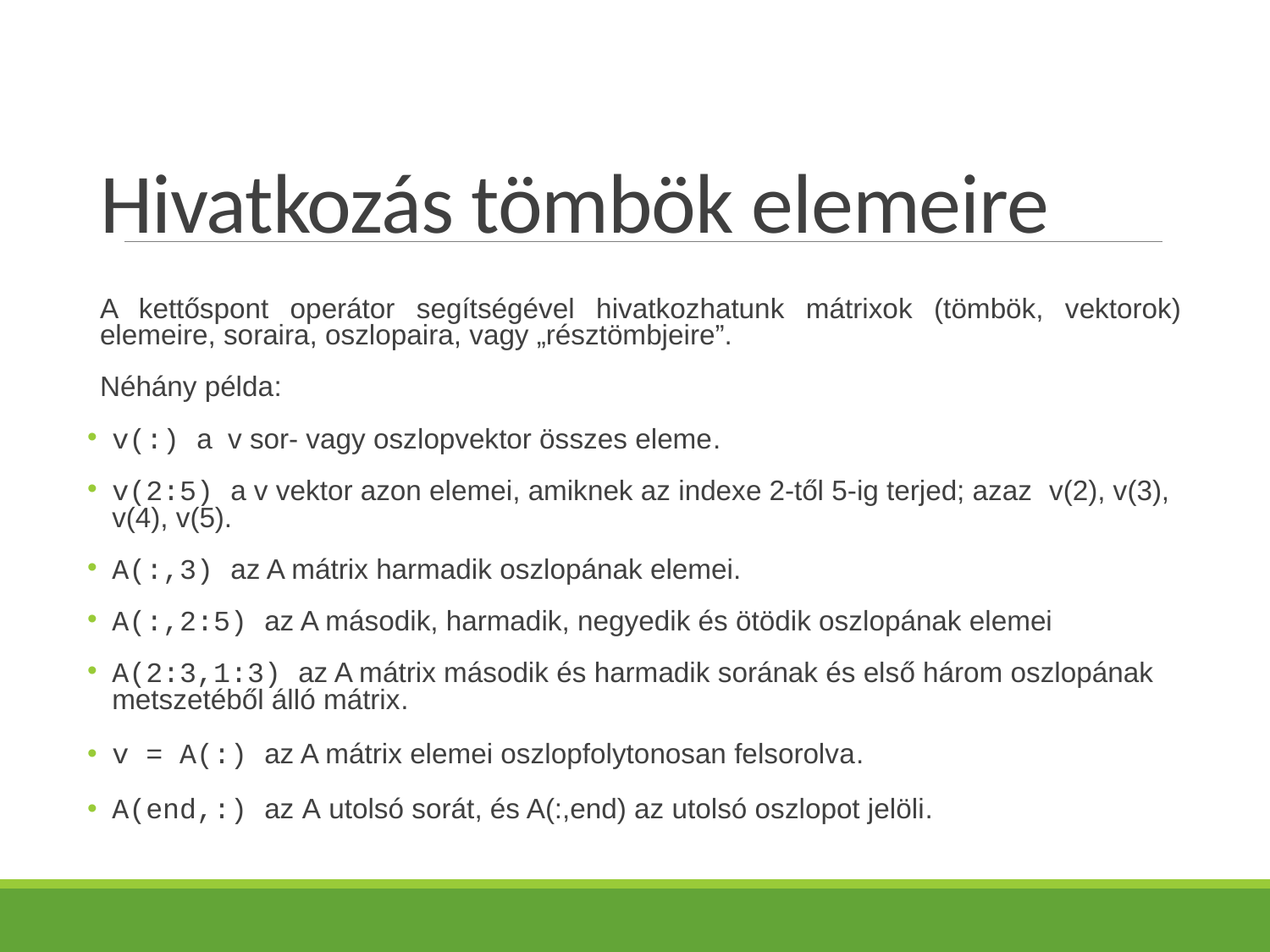

# Hivatkozás tömbök elemeire
A kettőspont operátor segítségével hivatkozhatunk mátrixok (tömbök, vektorok) elemeire, soraira, oszlopaira, vagy „résztömbjeire”.
Néhány példa:
v(:) a  v sor- vagy oszlopvektor összes eleme.
v(2:5) a v vektor azon elemei, amiknek az indexe 2-től 5-ig terjed; azaz  v(2), v(3), v(4), v(5).
A(:,3) az A mátrix harmadik oszlopának elemei.
A(:,2:5) az A második, harmadik, negyedik és ötödik oszlopának elemei
A(2:3,1:3) az A mátrix második és harmadik sorának és első három oszlopának metszetéből álló mátrix.
v = A(:) az A mátrix elemei oszlopfolytonosan felsorolva.
A(end,:) az A utolsó sorát, és A(:,end) az utolsó oszlopot jelöli.